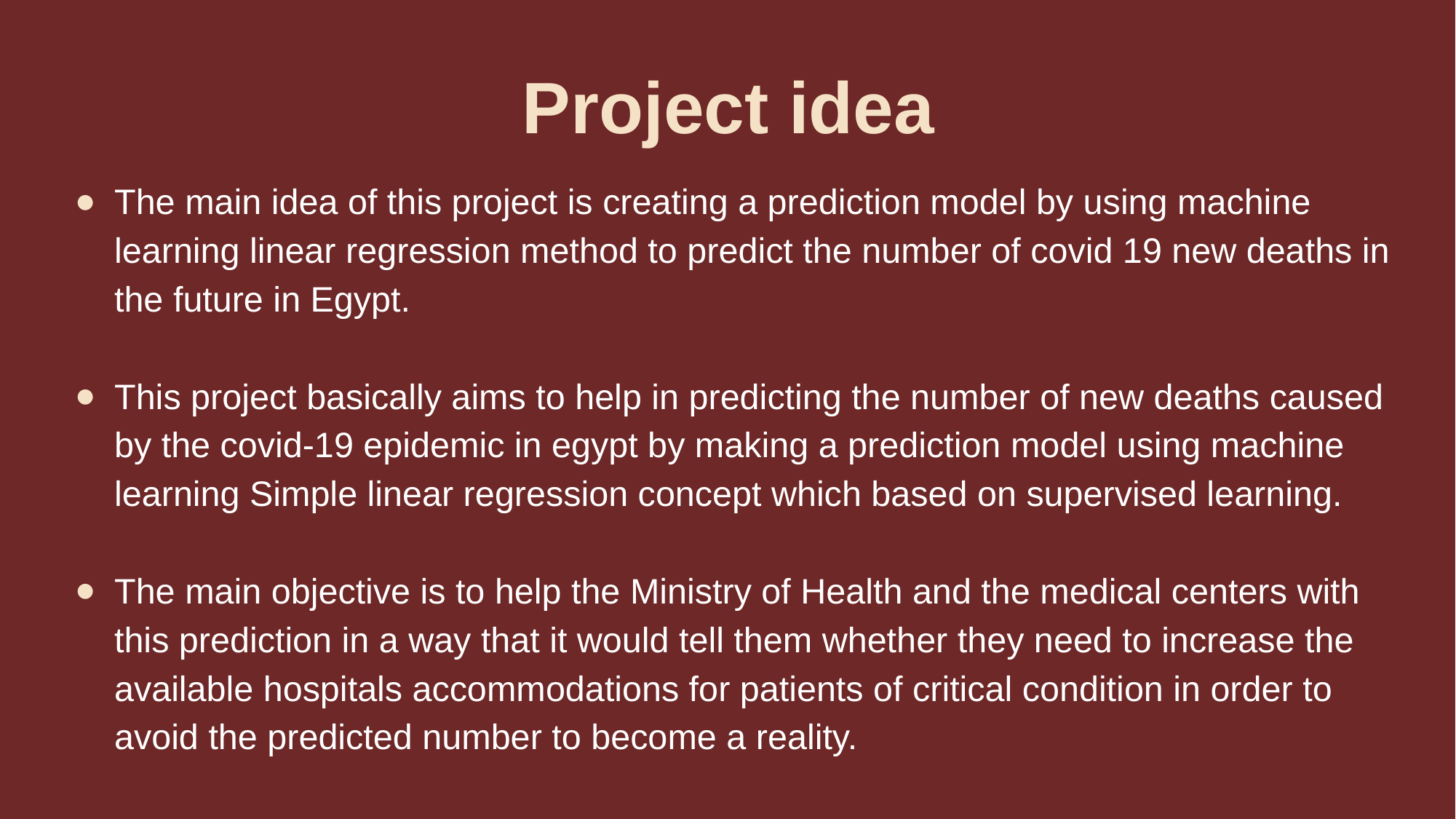

# Project idea
The main idea of this project is creating a prediction model by using machine learning linear regression method to predict the number of covid 19 new deaths in the future in Egypt.

This project basically aims to help in predicting the number of new deaths caused by the covid-19 epidemic in egypt by making a prediction model using machine learning Simple linear regression concept which based on supervised learning.

The main objective is to help the Ministry of Health and the medical centers with this prediction in a way that it would tell them whether they need to increase the available hospitals accommodations for patients of critical condition in order to avoid the predicted number to become a reality.